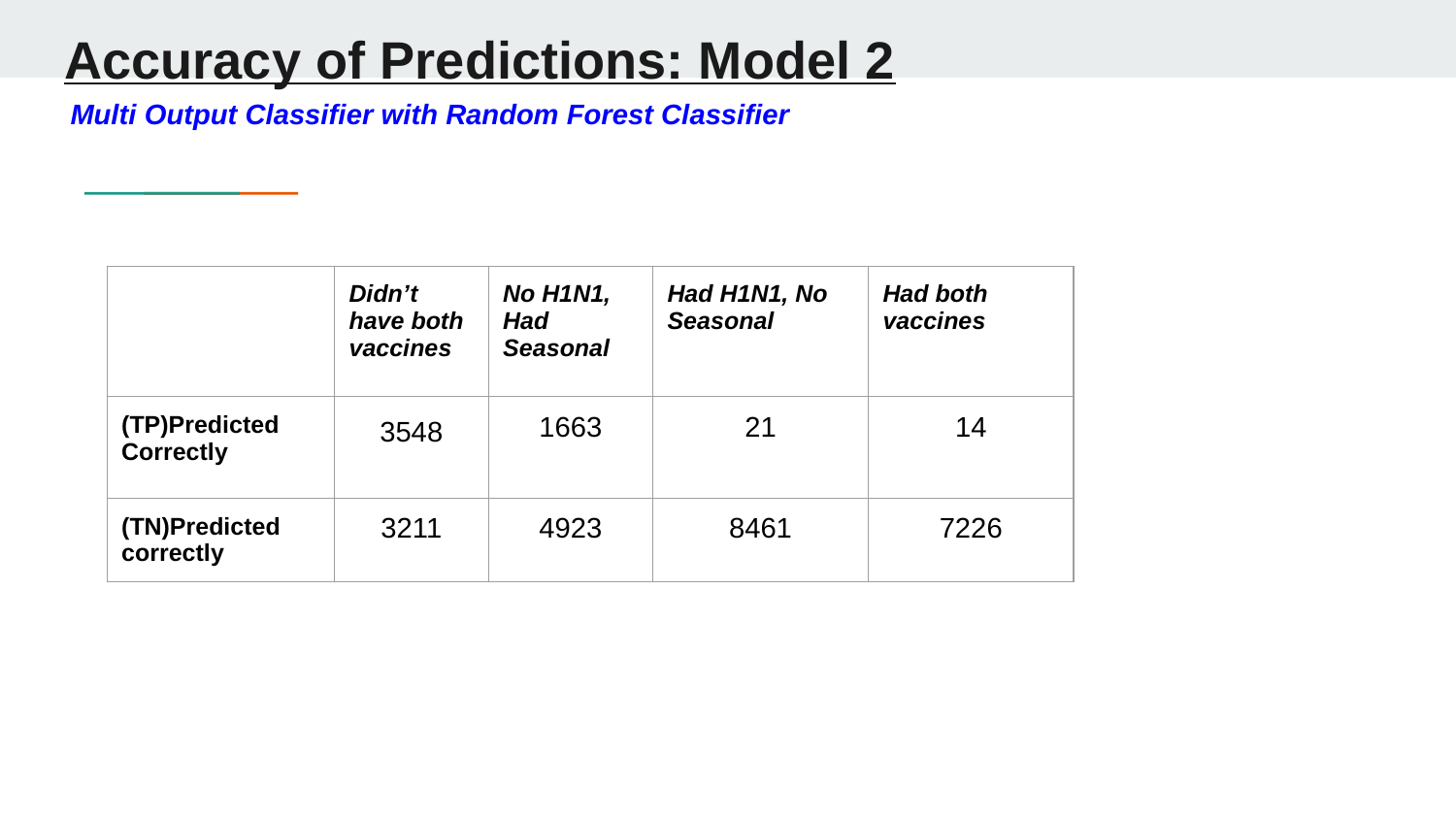

# Accuracy of Predictions: Model 2
Multi Output Classifier with Random Forest Classifier

|  | Didn’t have both vaccines | No H1N1, Had Seasonal | Had H1N1, No Seasonal | Had both vaccines |
| --- | --- | --- | --- | --- |
| (TP)Predicted Correctly | 3548 | 1663 | 21 | 14 |
| (TN)Predicted correctly | 3211 | 4923 | 8461 | 7226 |